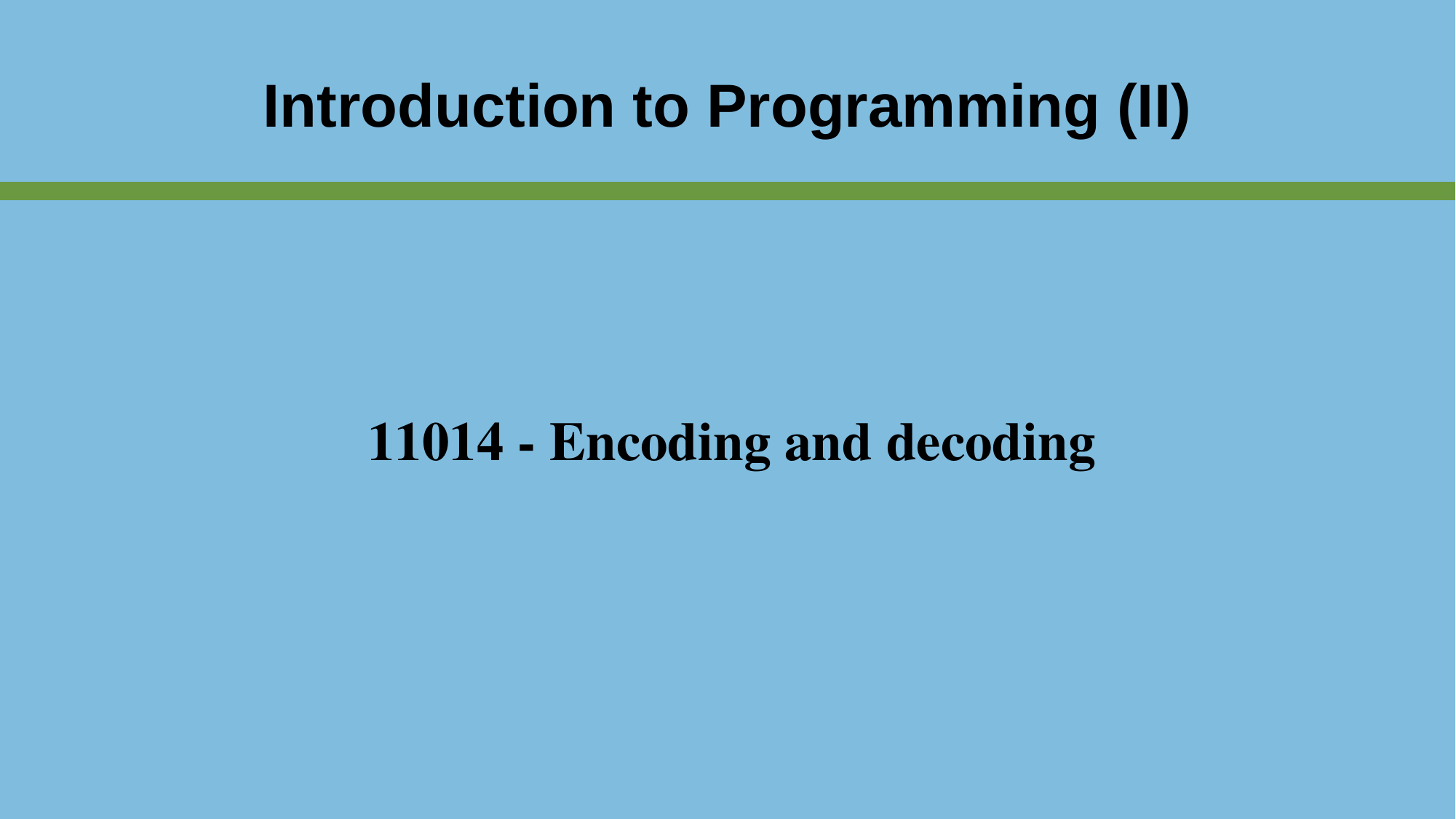

Introduction to Programming (II)
11014 - Encoding and decoding